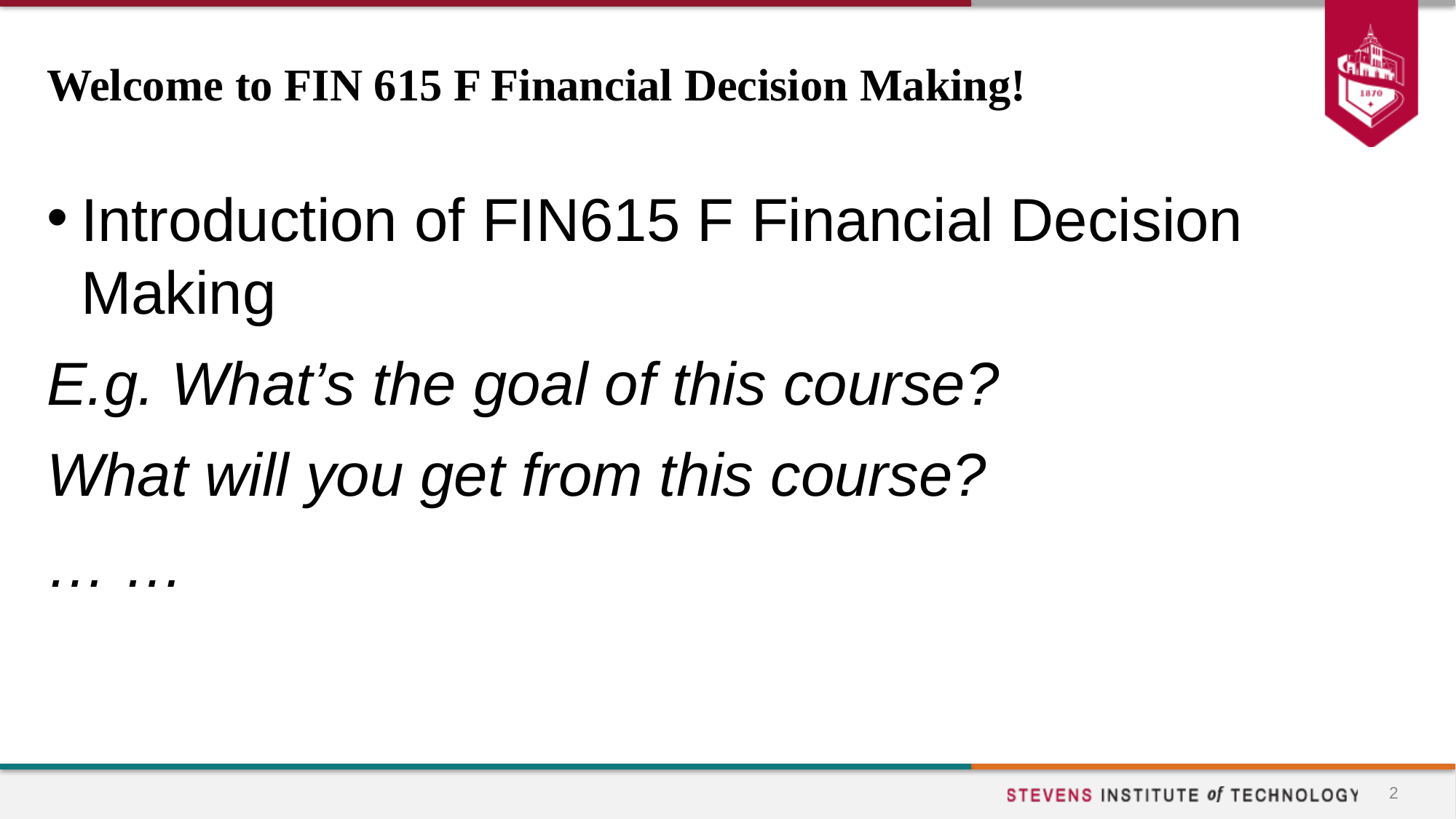

# Welcome to FIN 615 F Financial Decision Making!

Introduction of FIN615 F Financial Decision Making
E.g. What’s the goal of this course?
What will you get from this course?
… …

2